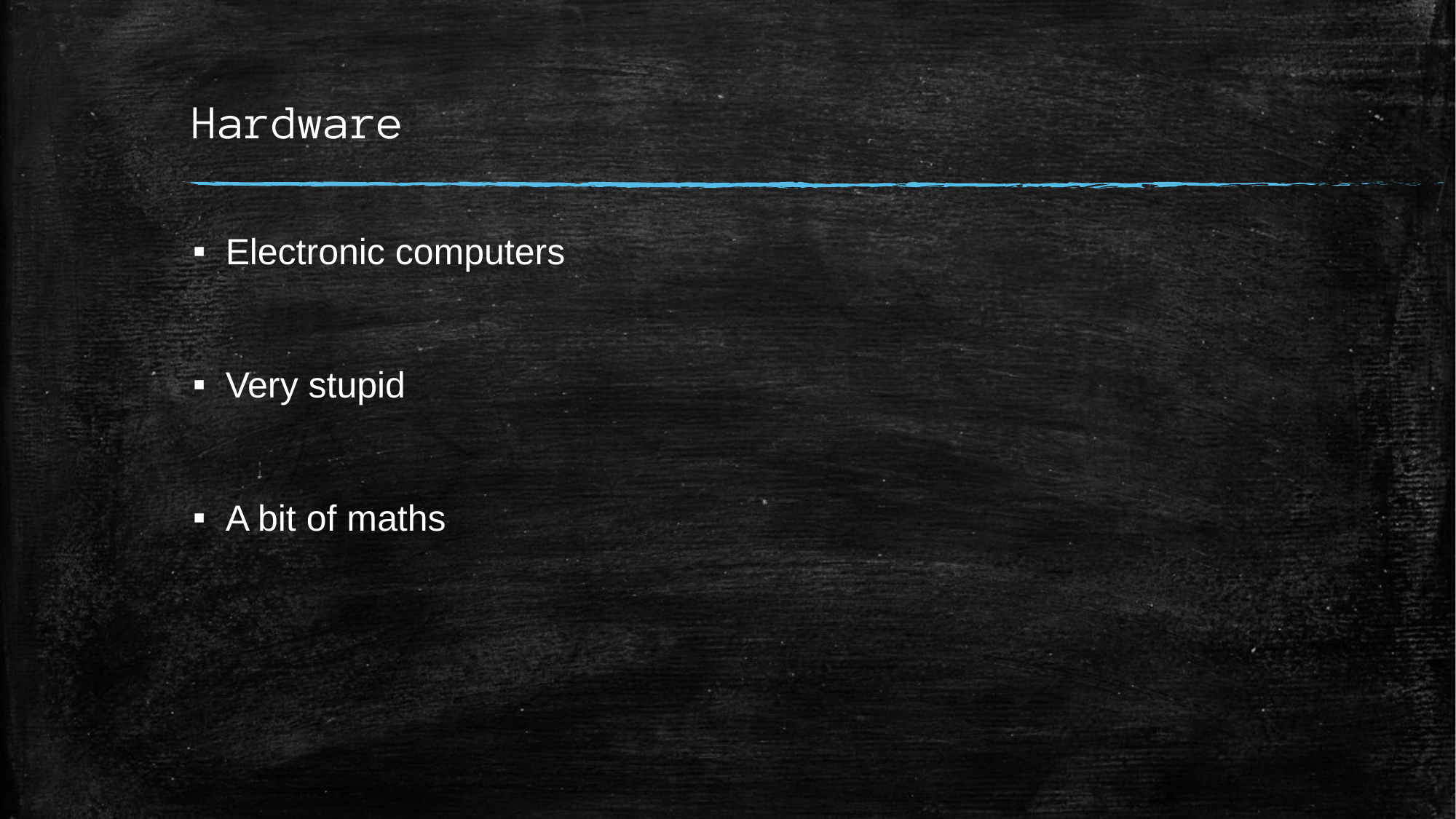

# Hardware
Electronic computers

Very stupid

A bit of maths